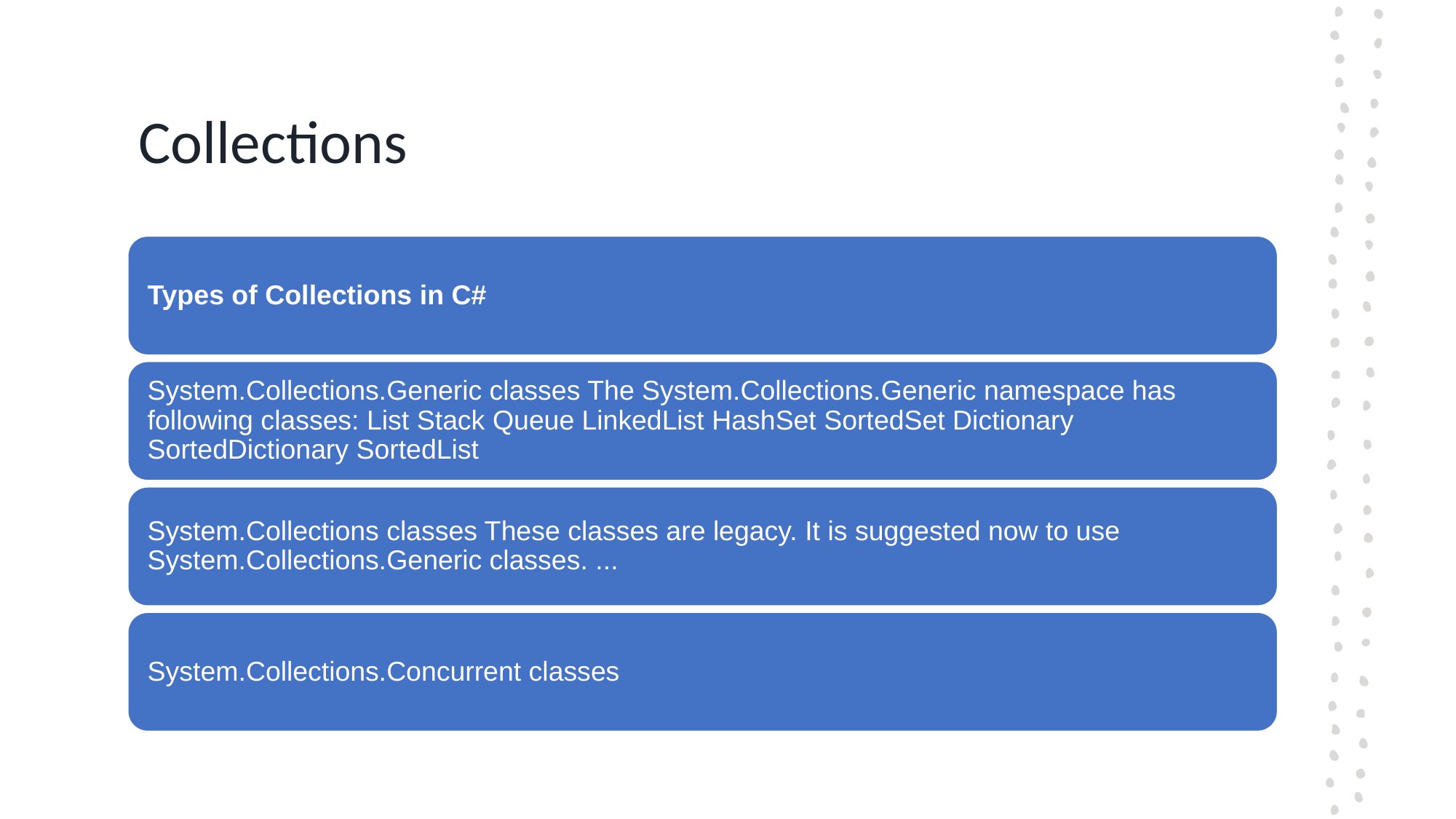

# Collections
Types of Collections in C#
System.Collections.Generic classes The System.Collections.Generic namespace has following classes: List Stack Queue LinkedList HashSet SortedSet Dictionary SortedDictionary SortedList
System.Collections classes These classes are legacy. It is suggested now to use System.Collections.Generic classes. ...
System.Collections.Concurrent classes